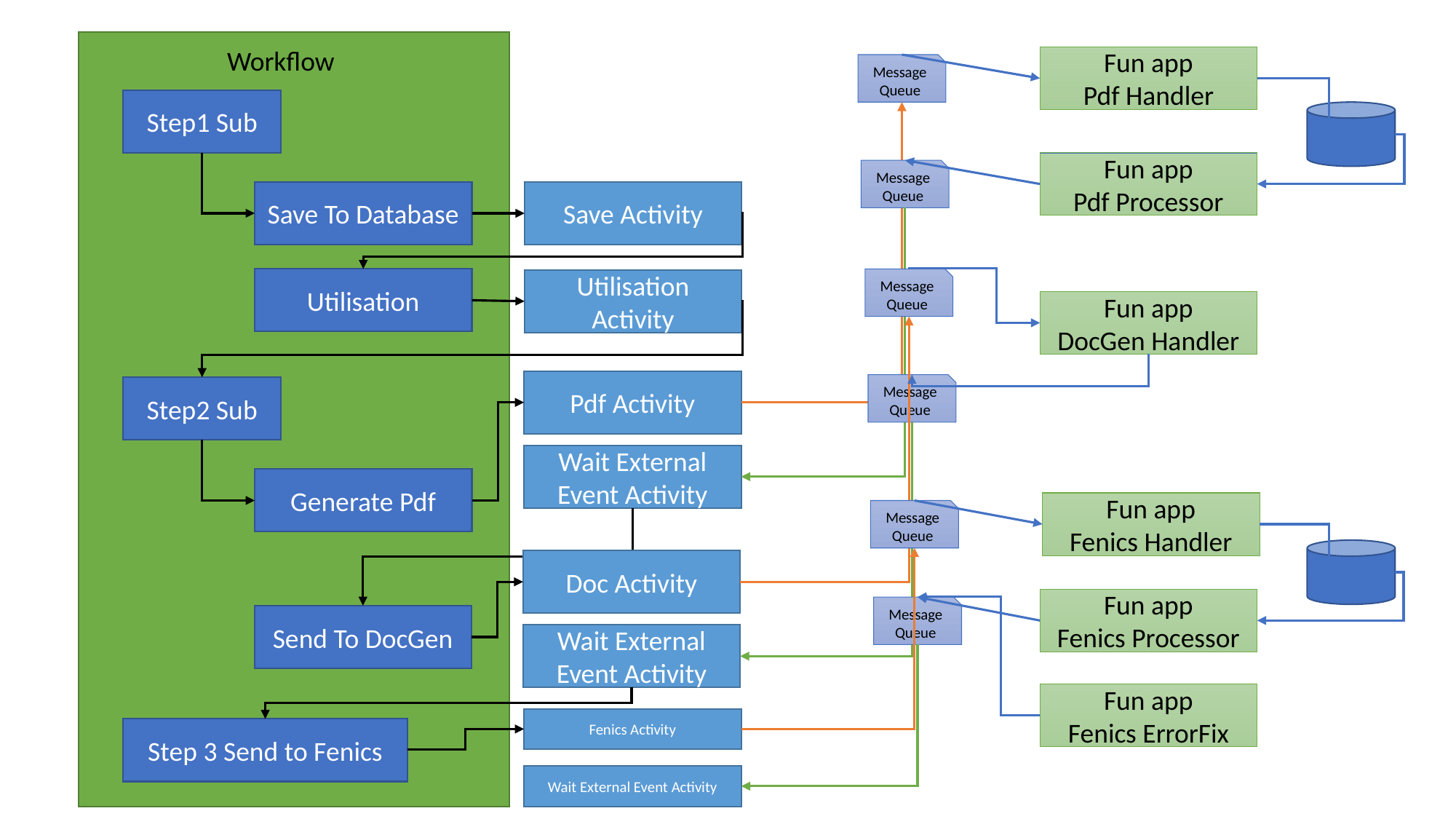

Workflow
Fun app
Pdf Handler
Message Queue
Step1 Sub

Fun app
Pdf Processor
Message Queue
Save To Database
Save Activity
Utilisation
Message Queue
Utilisation Activity
Fun app
DocGen Handler
Pdf Activity
Message Queue
Step2 Sub
Wait External Event Activity
Generate Pdf
Fun app
Fenics Handler
Message Queue

Doc Activity
Fun app
Fenics Processor
Message Queue
Send To DocGen
Wait External Event Activity
Fun app
Fenics ErrorFix
Fenics Activity
Step 3 Send to Fenics
Wait External Event Activity